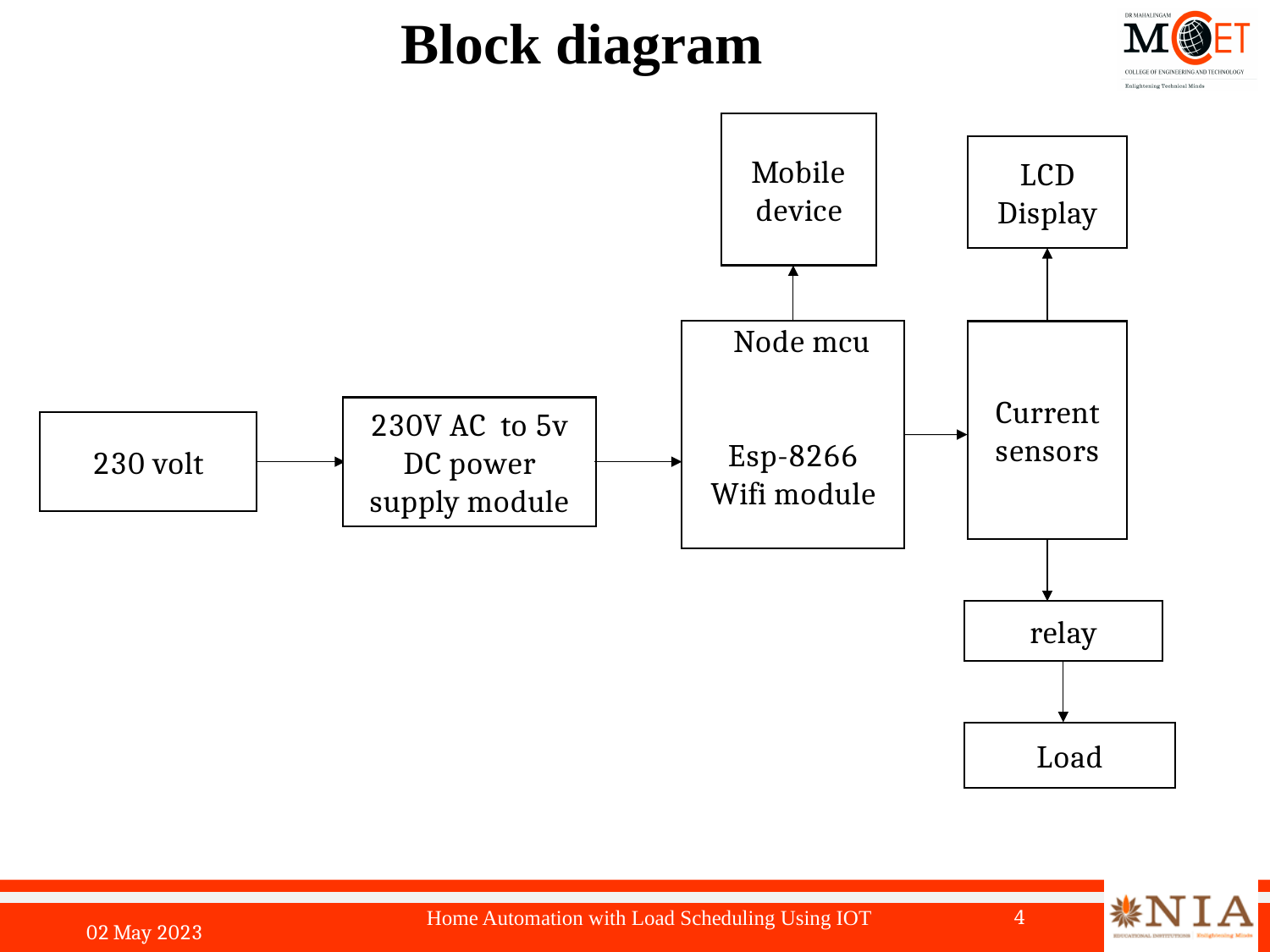

# Block diagram
Mobile device
LCD
Display
jjNode mcu

Esp-8266
Wifi module

Current sensors
230V AC  to 5v DC power supply module
230 volt
relay
Load
Home Automation with Load Scheduling Using IOT
4
02 May 2023